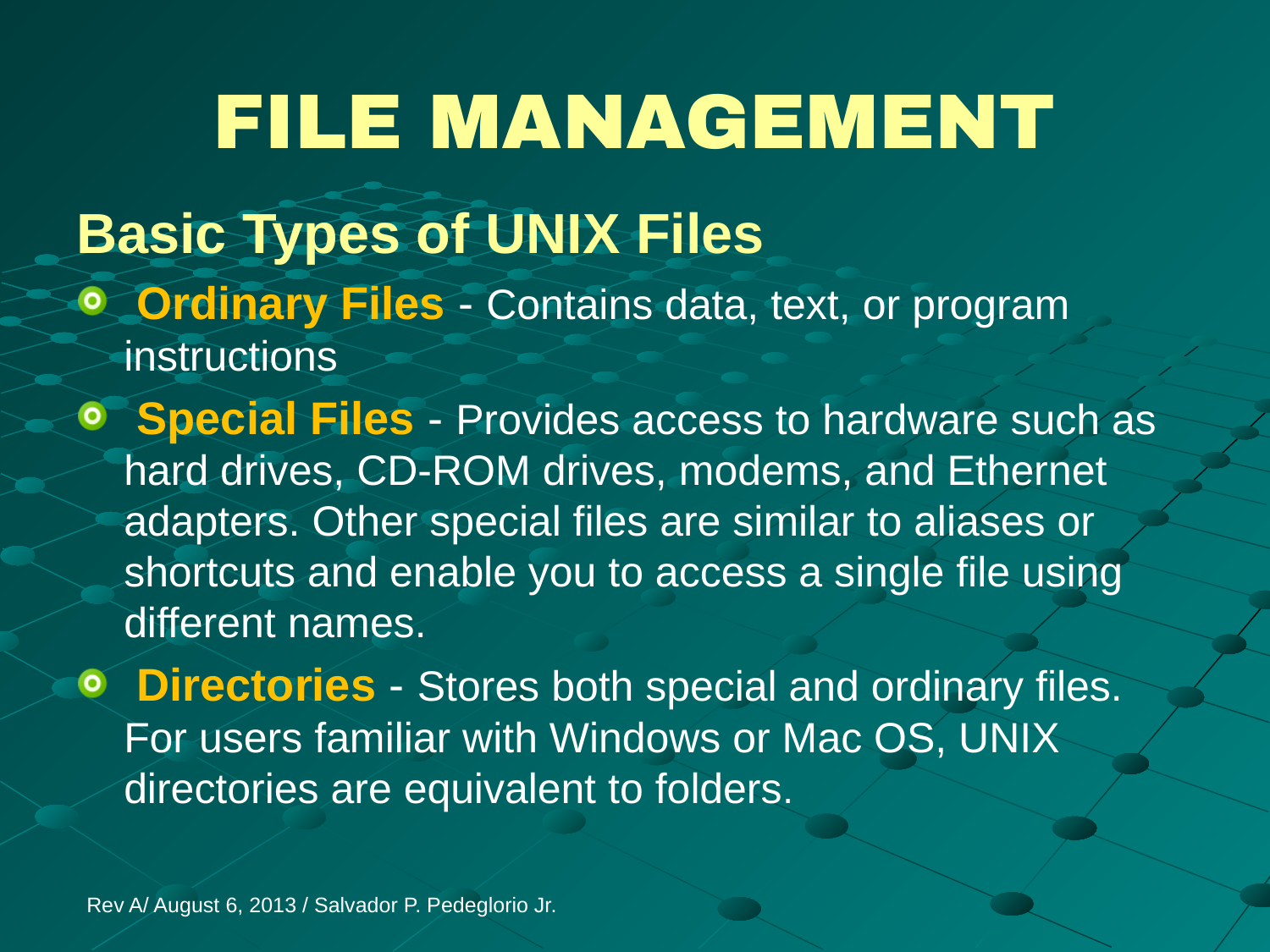

# FILE MANAGEMENT
Basic Types of UNIX Files
 Ordinary Files - Contains data, text, or program instructions
 Special Files - Provides access to hardware such as hard drives, CD-ROM drives, modems, and Ethernet adapters. Other special files are similar to aliases or shortcuts and enable you to access a single file using different names.
 Directories - Stores both special and ordinary files. For users familiar with Windows or Mac OS, UNIX directories are equivalent to folders.
Rev A/ August 6, 2013 / Salvador P. Pedeglorio Jr.